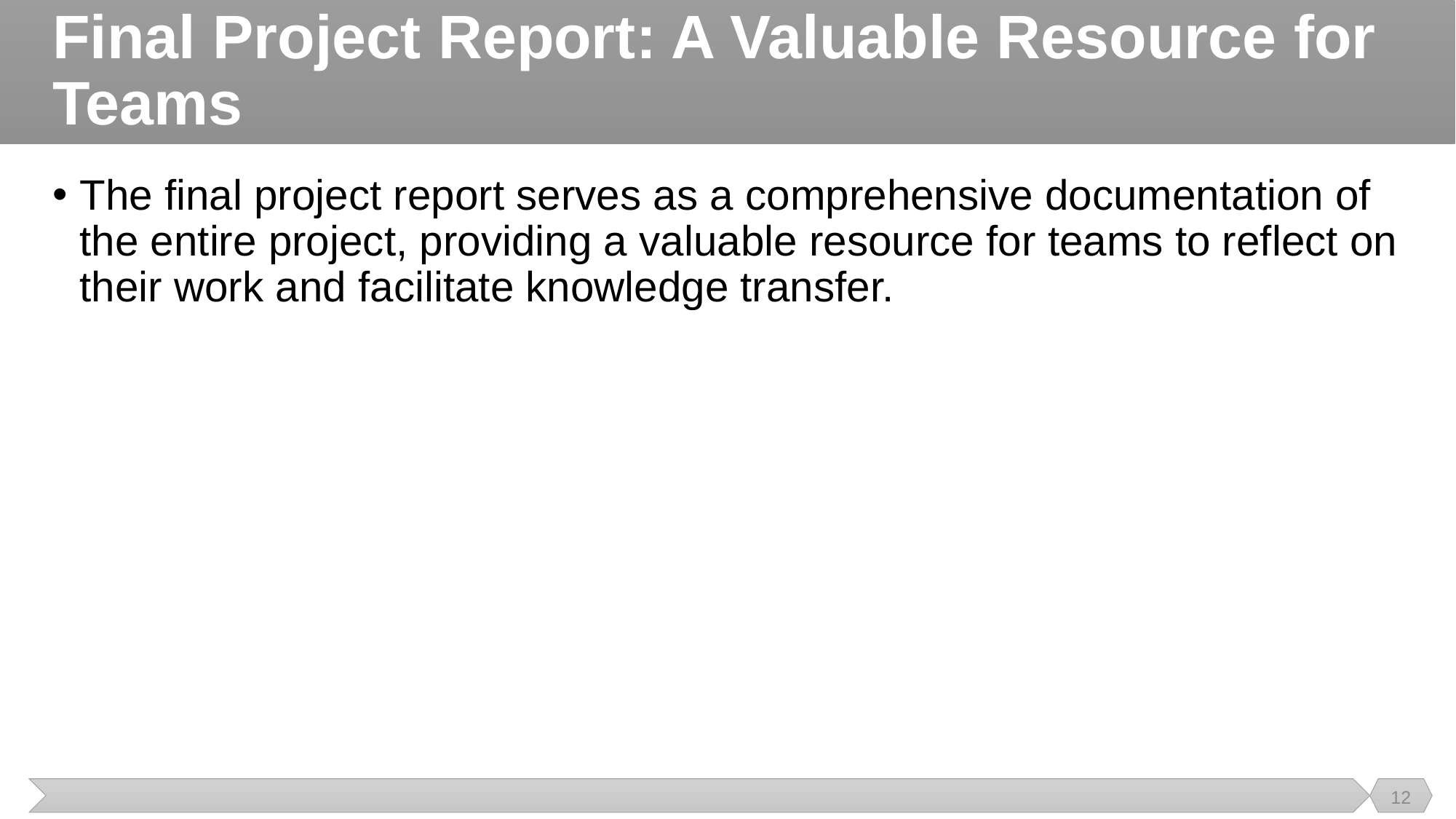

# Final Project Report: A Valuable Resource for Teams
The final project report serves as a comprehensive documentation of the entire project, providing a valuable resource for teams to reflect on their work and facilitate knowledge transfer.
12